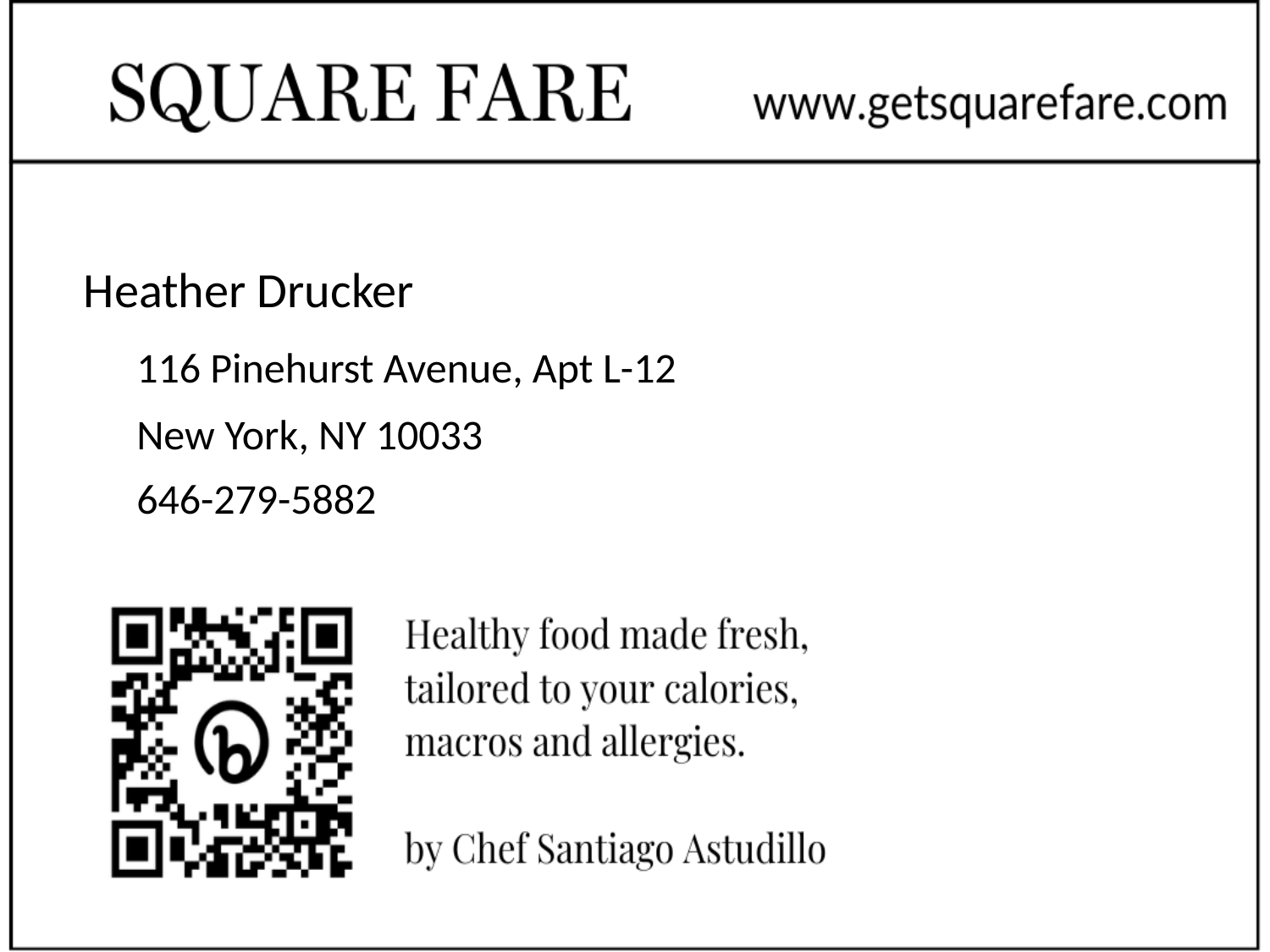

# Heather Drucker
116 Pinehurst Avenue, Apt L-12
New York, NY 10033
646-279-5882